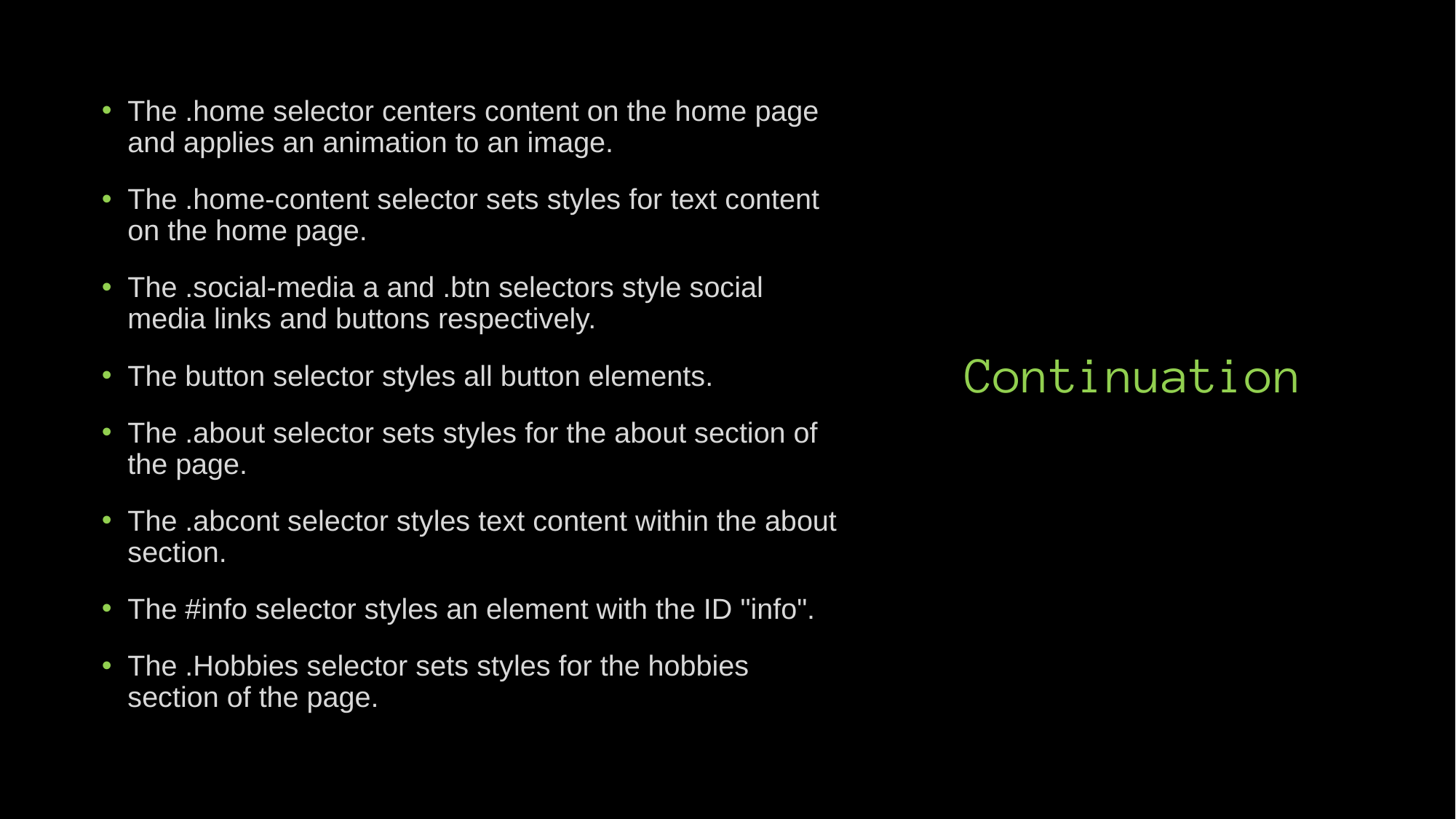

The .home selector centers content on the home page and applies an animation to an image.
The .home-content selector sets styles for text content on the home page.
The .social-media a and .btn selectors style social media links and buttons respectively.
The button selector styles all button elements.
The .about selector sets styles for the about section of the page.
The .abcont selector styles text content within the about section.
The #info selector styles an element with the ID "info".
The .Hobbies selector sets styles for the hobbies section of the page.
# Continuation